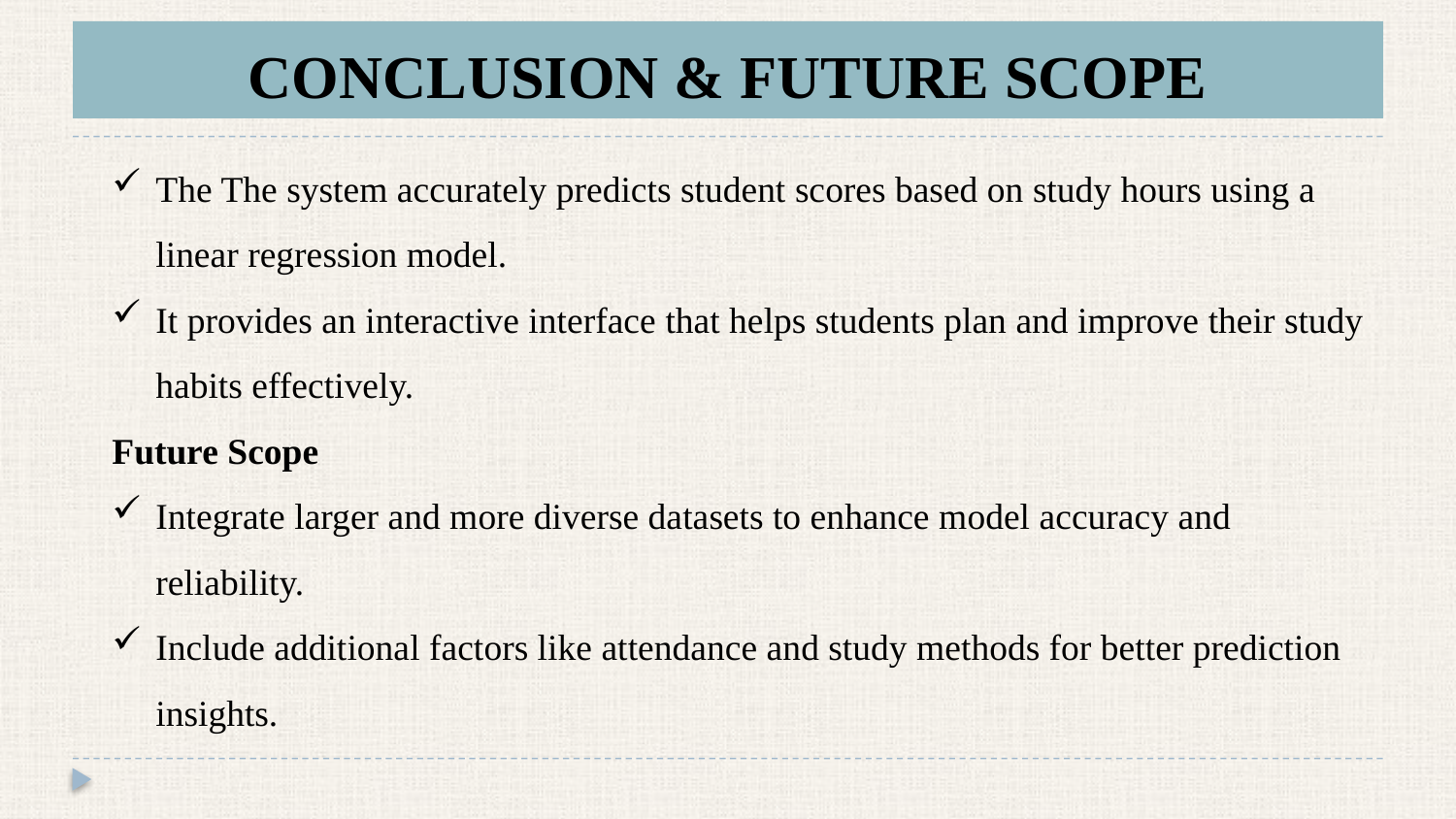

# CONCLUSION & FUTURE SCOPE
The The system accurately predicts student scores based on study hours using a linear regression model.
It provides an interactive interface that helps students plan and improve their study habits effectively.
Future Scope
Integrate larger and more diverse datasets to enhance model accuracy and reliability.
Include additional factors like attendance and study methods for better prediction insights.
14